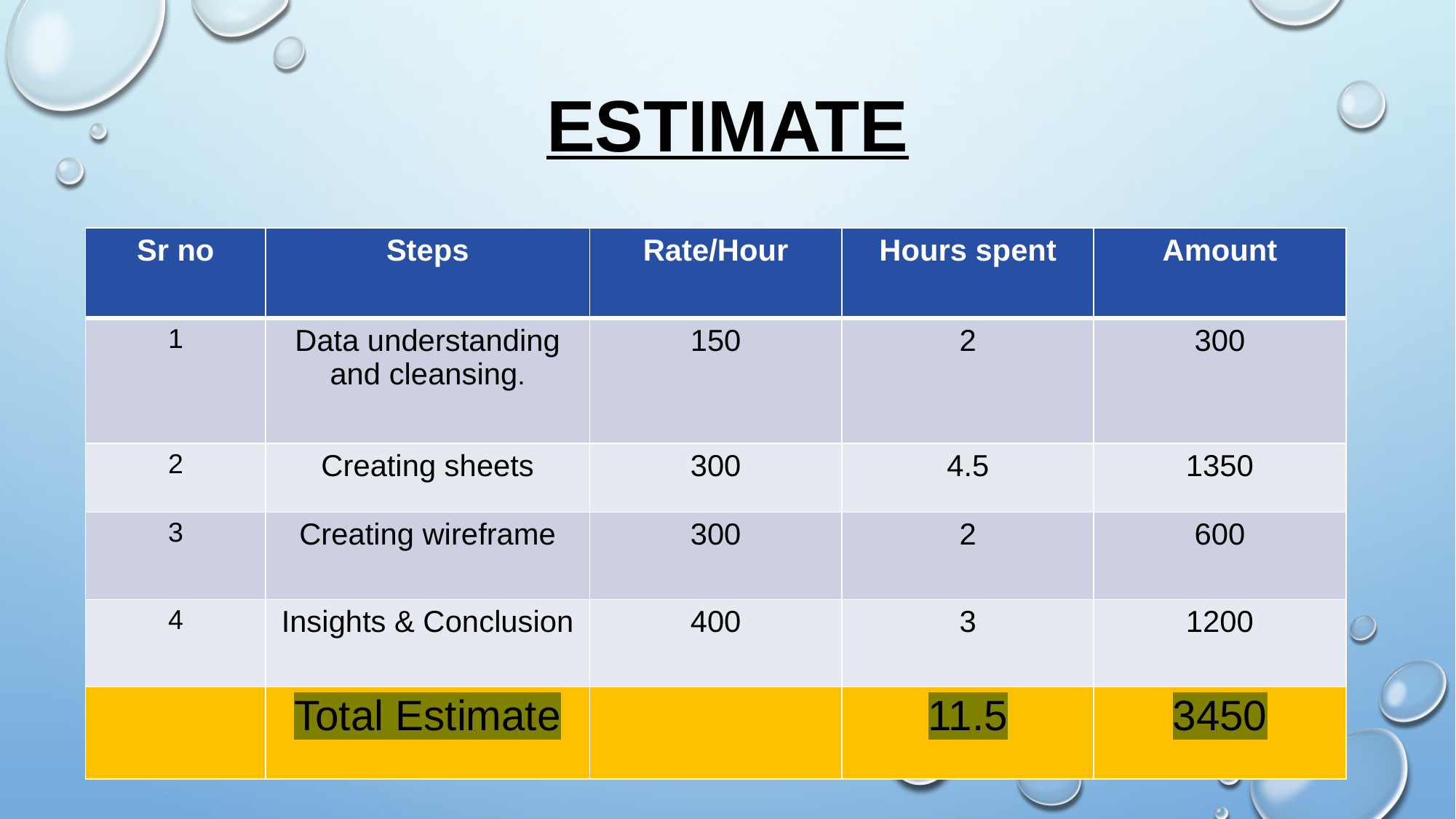

# Estimate
| Sr no | Steps | Rate/Hour | Hours spent | Amount |
| --- | --- | --- | --- | --- |
| 1 | Data understanding and cleansing. | 150 | 2 | 300 |
| 2 | Creating sheets | 300 | 4.5 | 1350 |
| 3 | Creating wireframe | 300 | 2 | 600 |
| 4 | Insights & Conclusion | 400 | 3 | 1200 |
|  | Total Estimate |  | 11.5 | 3450 |